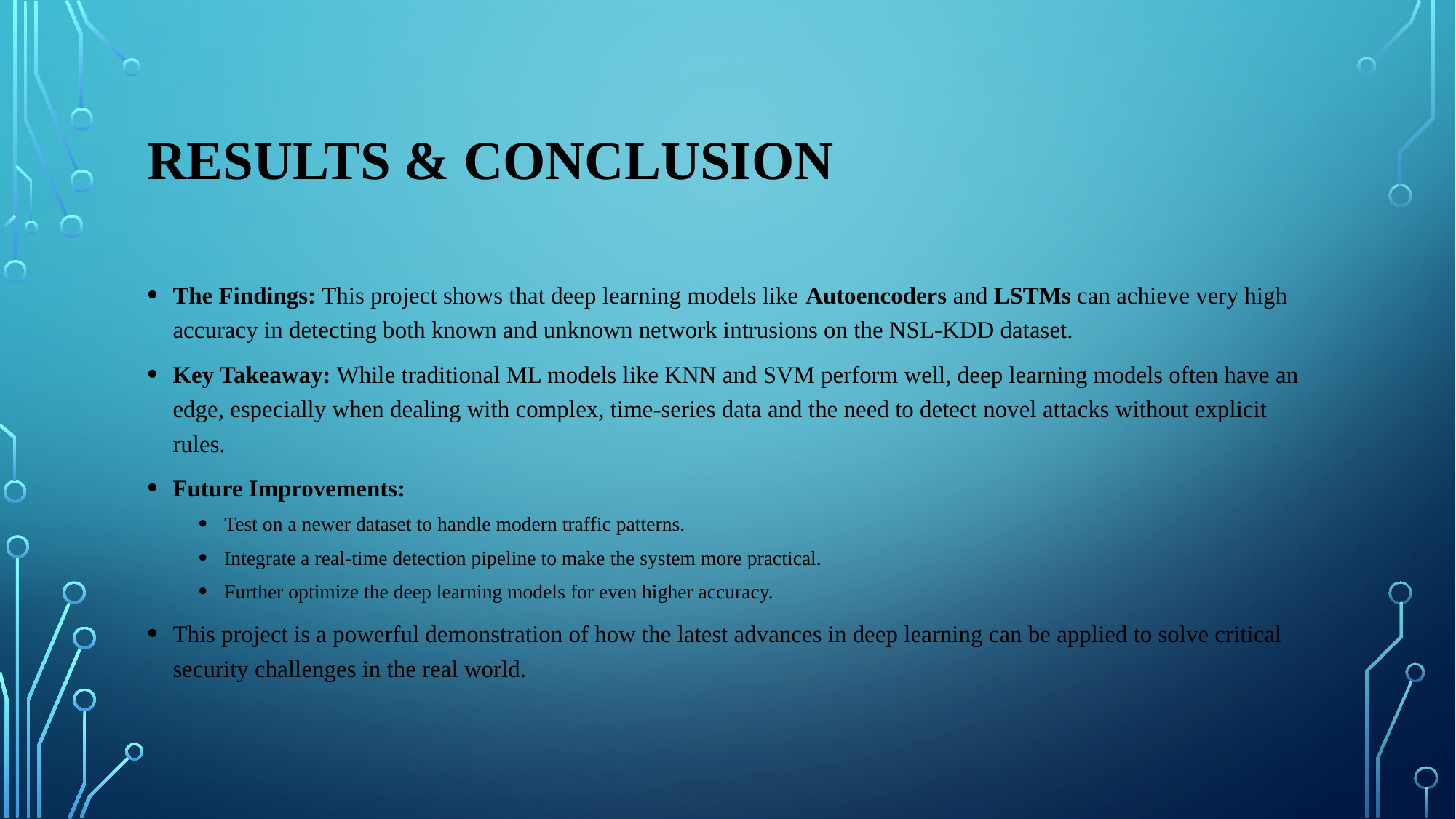

# Results & Conclusion
The Findings: This project shows that deep learning models like Autoencoders and LSTMs can achieve very high accuracy in detecting both known and unknown network intrusions on the NSL-KDD dataset.
Key Takeaway: While traditional ML models like KNN and SVM perform well, deep learning models often have an edge, especially when dealing with complex, time-series data and the need to detect novel attacks without explicit rules.
Future Improvements:
Test on a newer dataset to handle modern traffic patterns.
Integrate a real-time detection pipeline to make the system more practical.
Further optimize the deep learning models for even higher accuracy.
This project is a powerful demonstration of how the latest advances in deep learning can be applied to solve critical security challenges in the real world.